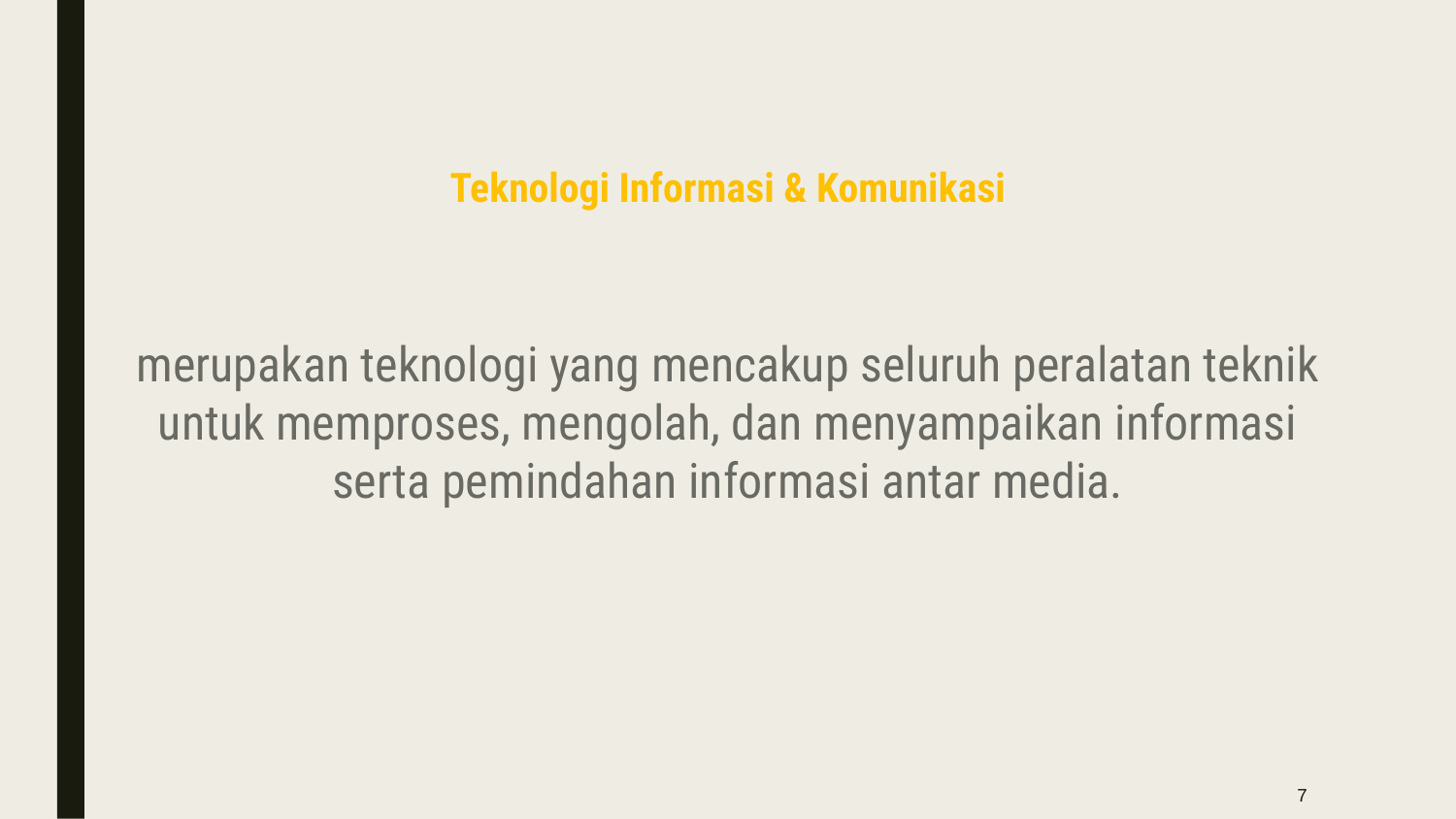

Teknologi Informasi & Komunikasi
merupakan teknologi yang mencakup seluruh peralatan teknik untuk memproses, mengolah, dan menyampaikan informasi serta pemindahan informasi antar media.
7